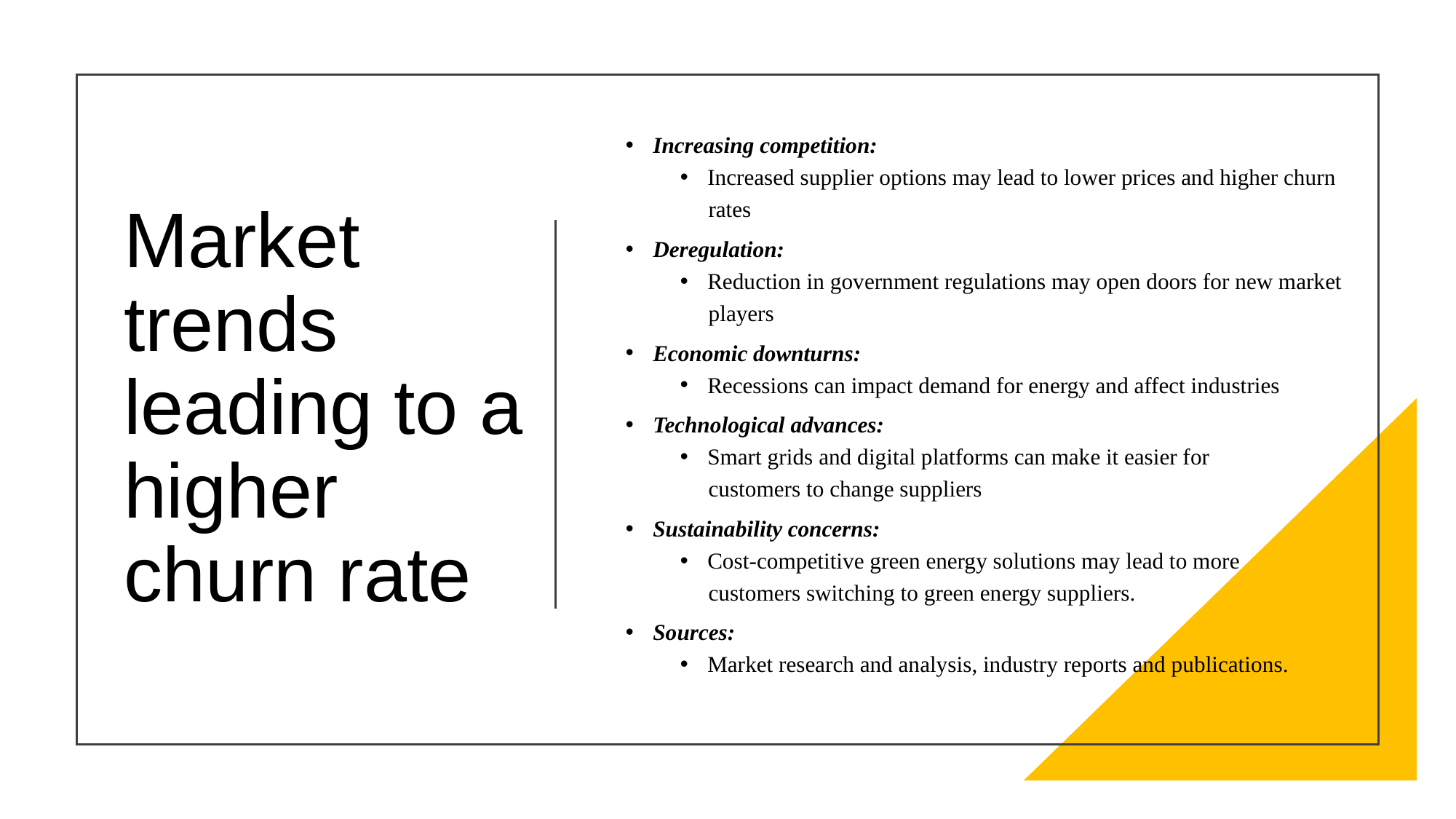

# Market trends leading to a higher churn rate
Increasing competition:
Increased supplier options may lead to lower prices and higher churn
     rates
Deregulation:
Reduction in government regulations may open doors for new market
     players
Economic downturns:
Recessions can impact demand for energy and affect industries
Technological advances:
Smart grids and digital platforms can make it easier for
     customers to change suppliers
Sustainability concerns:
Cost-competitive green energy solutions may lead to more
     customers switching to green energy suppliers.
Sources:
Market research and analysis, industry reports and publications.